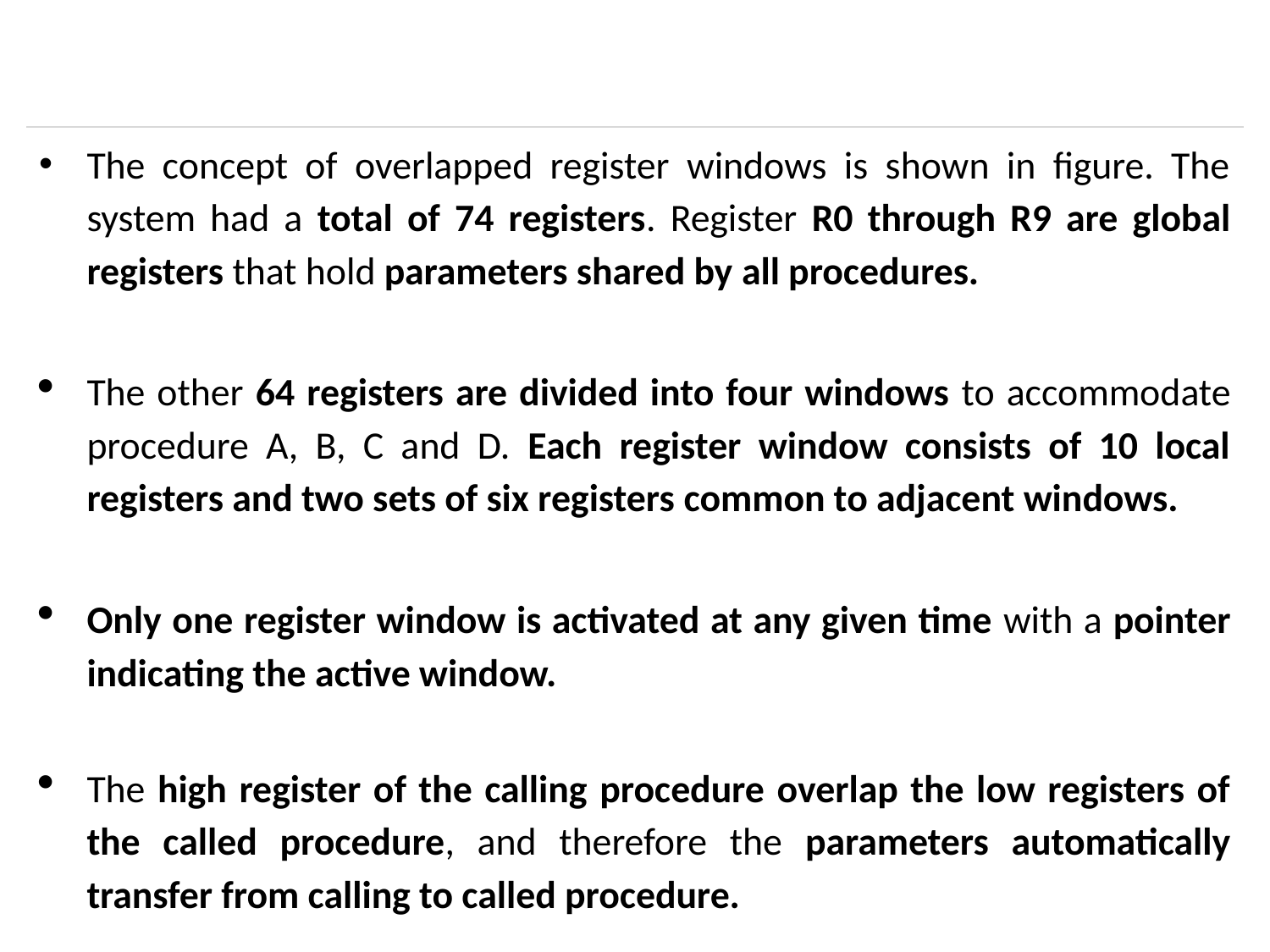

The concept of overlapped register windows is shown in figure. The system had a total of 74 registers. Register R0 through R9 are global registers that hold parameters shared by all procedures.

The other 64 registers are divided into four windows to accommodate procedure A, B, C and D. Each register window consists of 10 local registers and two sets of six registers common to adjacent windows.

Only one register window is activated at any given time with a pointer indicating the active window.

The high register of the calling procedure overlap the low registers of the called procedure, and therefore the parameters automatically transfer from calling to called procedure.